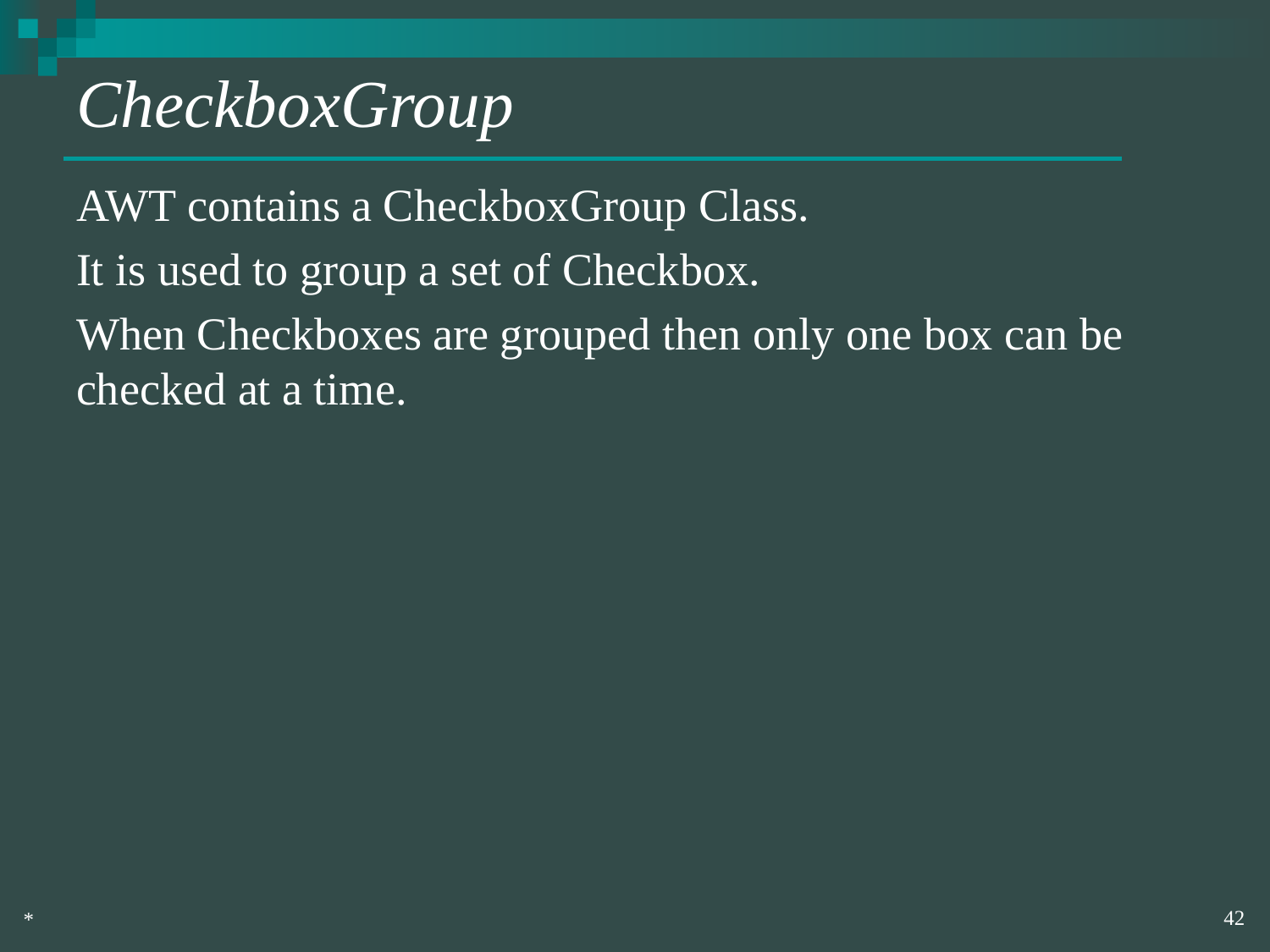

# CheckboxGroup
AWT contains a CheckboxGroup Class.
It is used to group a set of Checkbox.
When Checkboxes are grouped then only one box can be checked at a time.
42